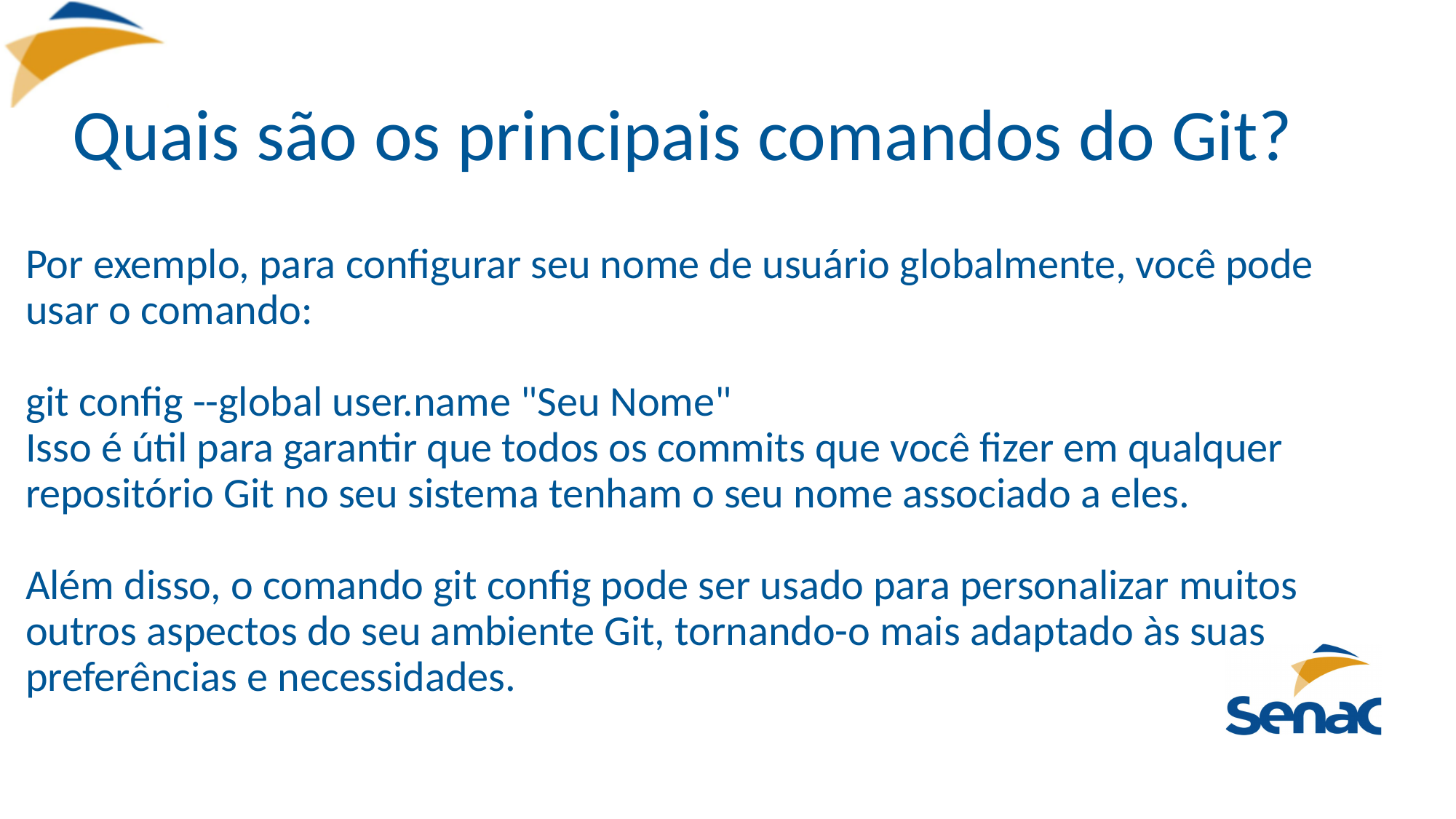

# Quais são os principais comandos do Git?
Por exemplo, para configurar seu nome de usuário globalmente, você pode usar o comando:

git config --global user.name "Seu Nome"
Isso é útil para garantir que todos os commits que você fizer em qualquer repositório Git no seu sistema tenham o seu nome associado a eles.

Além disso, o comando git config pode ser usado para personalizar muitos outros aspectos do seu ambiente Git, tornando-o mais adaptado às suas preferências e necessidades.